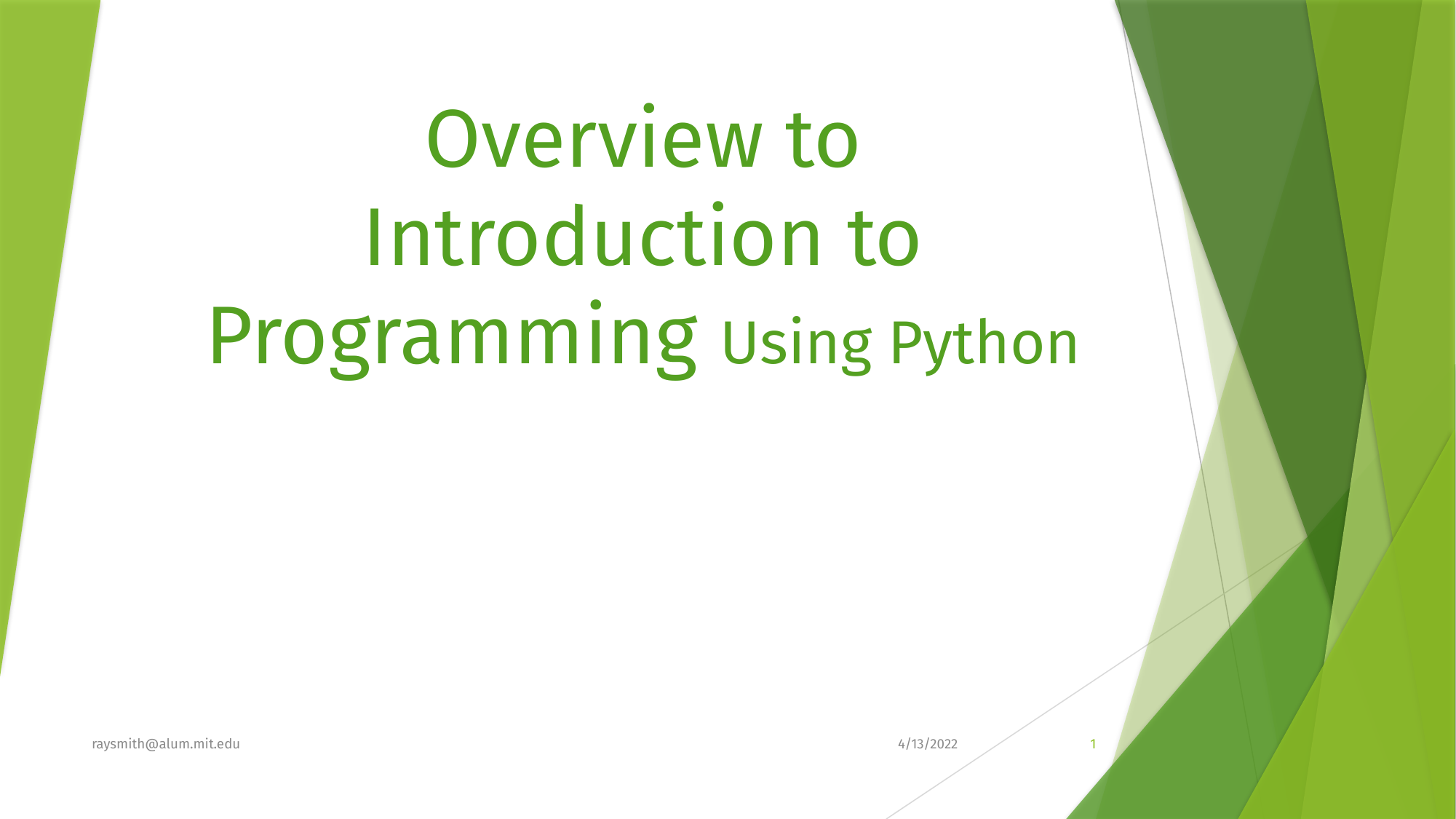

# Overview to Introduction to Programming Using Python
raysmith@alum.mit.edu
4/13/2022
1